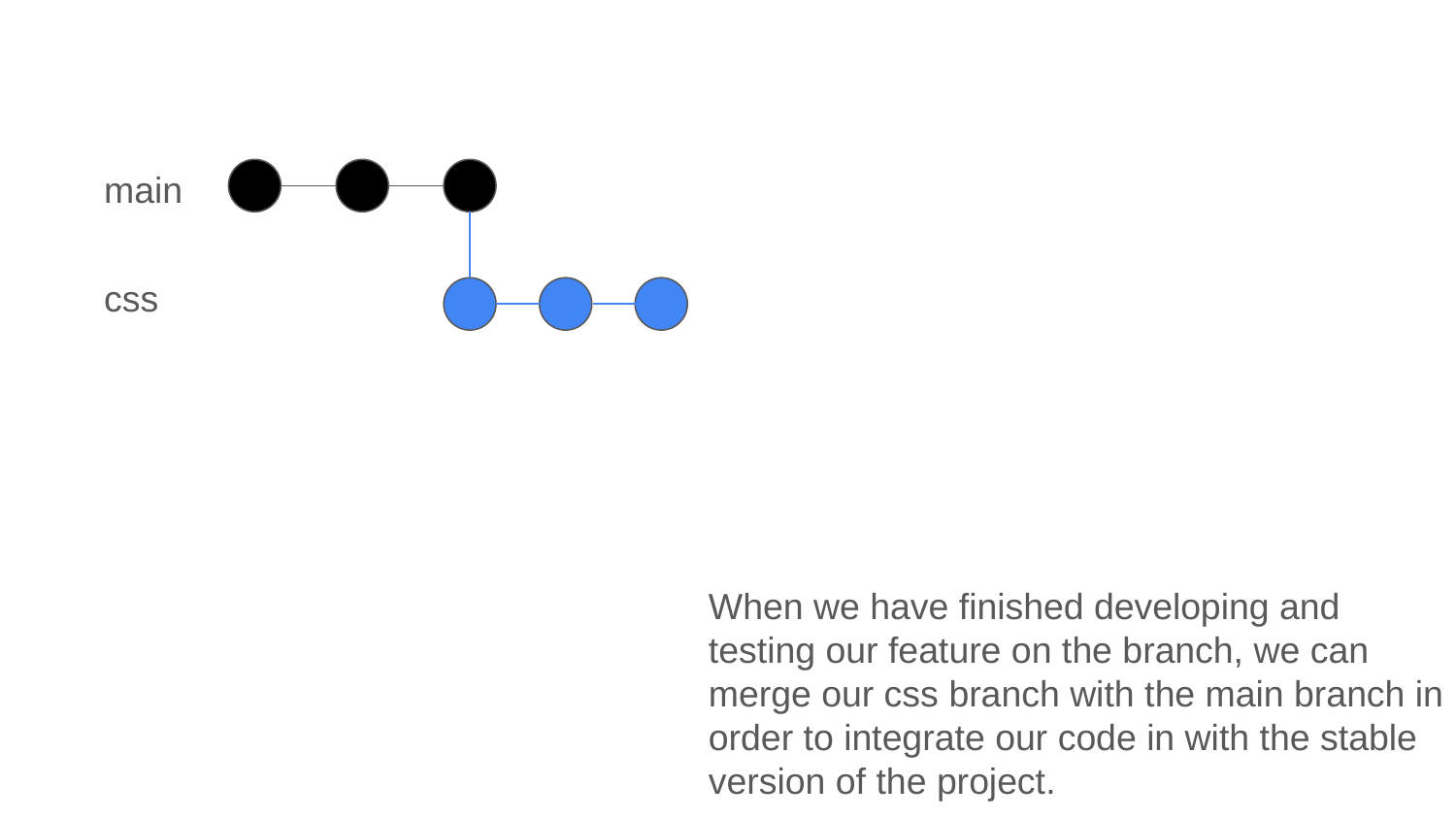

main

css

When we have finished developing and testing our feature on the branch, we can merge our css branch with the main branch in order to integrate our code in with the stable version of the project.